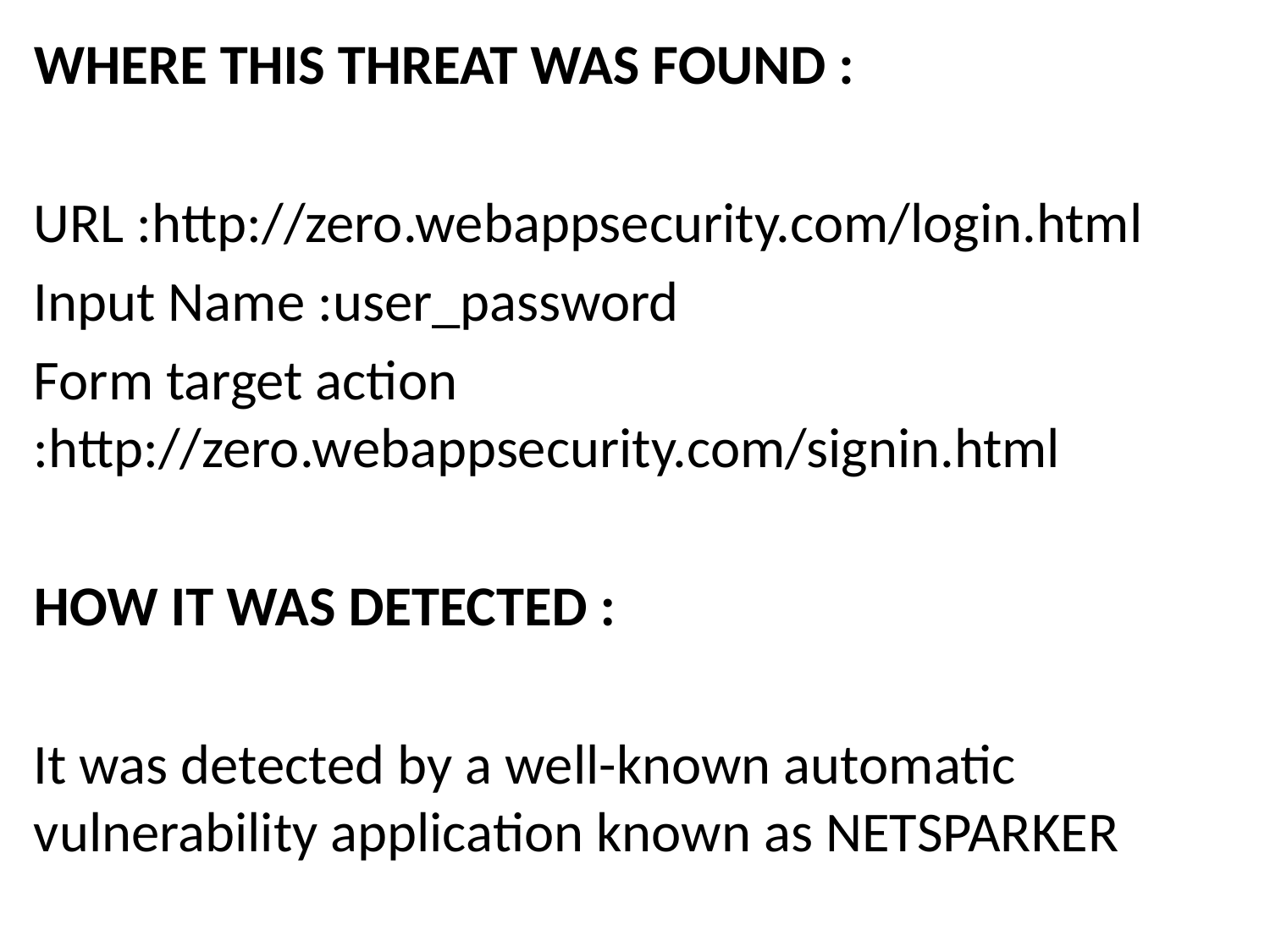

WHERE THIS THREAT WAS FOUND :

URL :http://zero.webappsecurity.com/login.html
Input Name :user_password
Form target action :http://zero.webappsecurity.com/signin.html

HOW IT WAS DETECTED :

It was detected by a well-known automatic vulnerability application known as NETSPARKER